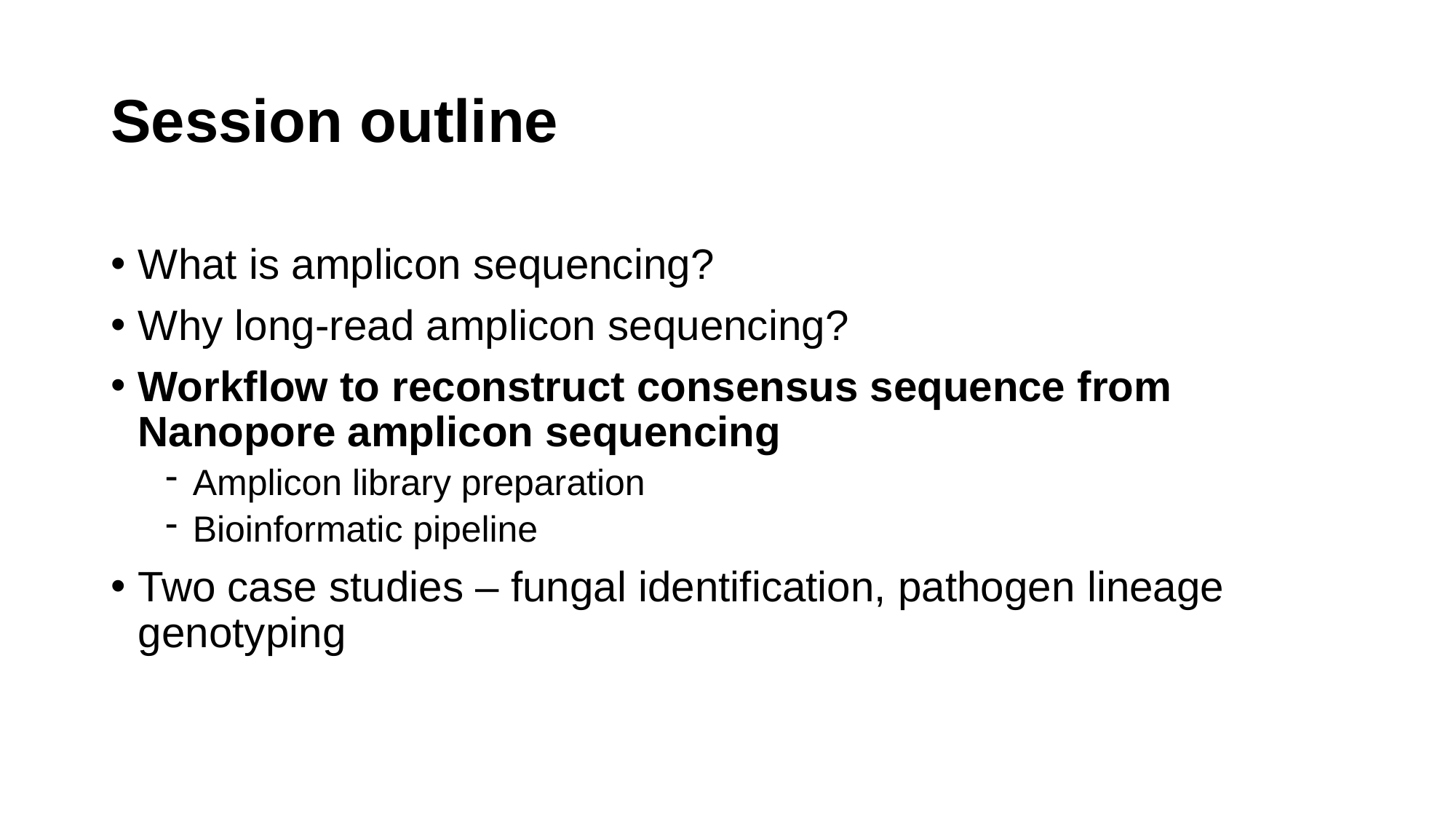

# Session outline
What is amplicon sequencing?
Why long-read amplicon sequencing?
Workflow to reconstruct consensus sequence from Nanopore amplicon sequencing
Amplicon library preparation
Bioinformatic pipeline
Two case studies – fungal identification, pathogen lineage genotyping